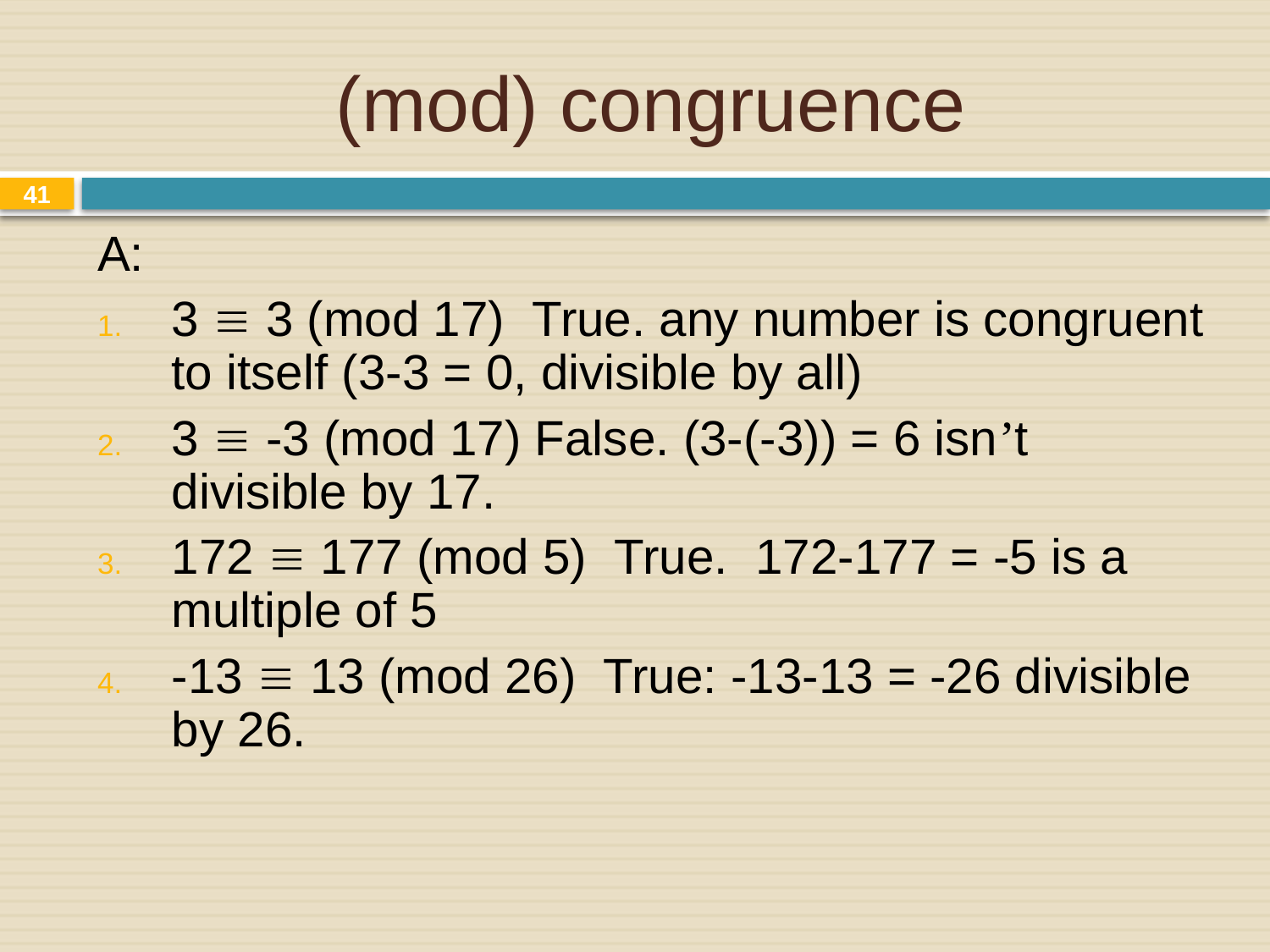

# (mod) congruence
41
A:
3 ≡ 3 (mod 17)  True. any number is congruent to itself (3-3 = 0, divisible by all)
3 ≡ -3 (mod 17) False. (3-(-3)) = 6 isn’t divisible by 17.
172 ≡ 177 (mod 5)  True.  172-177 = -5 is a multiple of 5
-13 ≡ 13 (mod 26)  True: -13-13 = -26 divisible by 26.